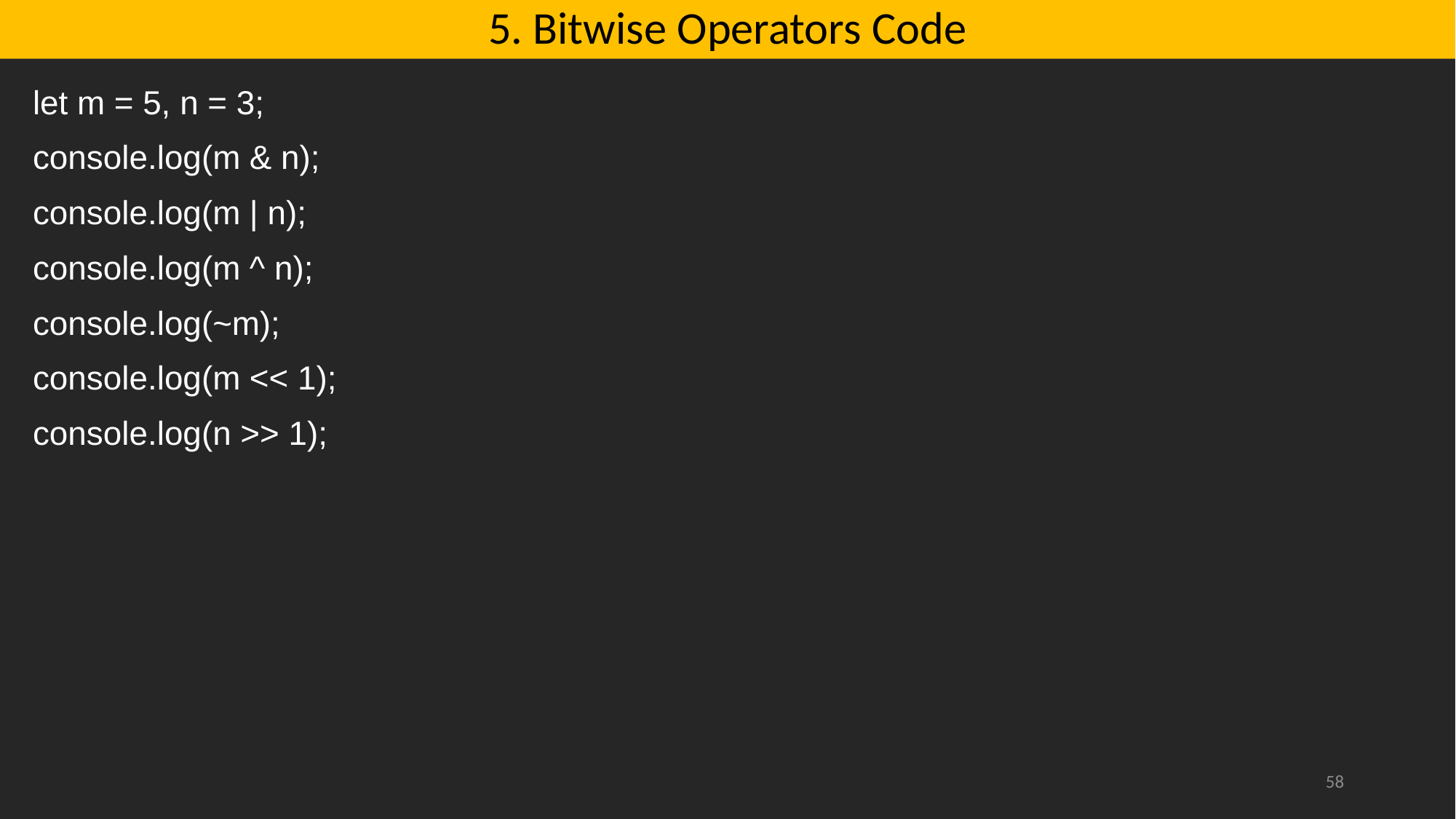

# 5. Bitwise Operators Code
let m = 5, n = 3;
console.log(m & n);
console.log(m | n);
console.log(m ^ n);
console.log(~m);
console.log(m << 1);
console.log(n >> 1);

58